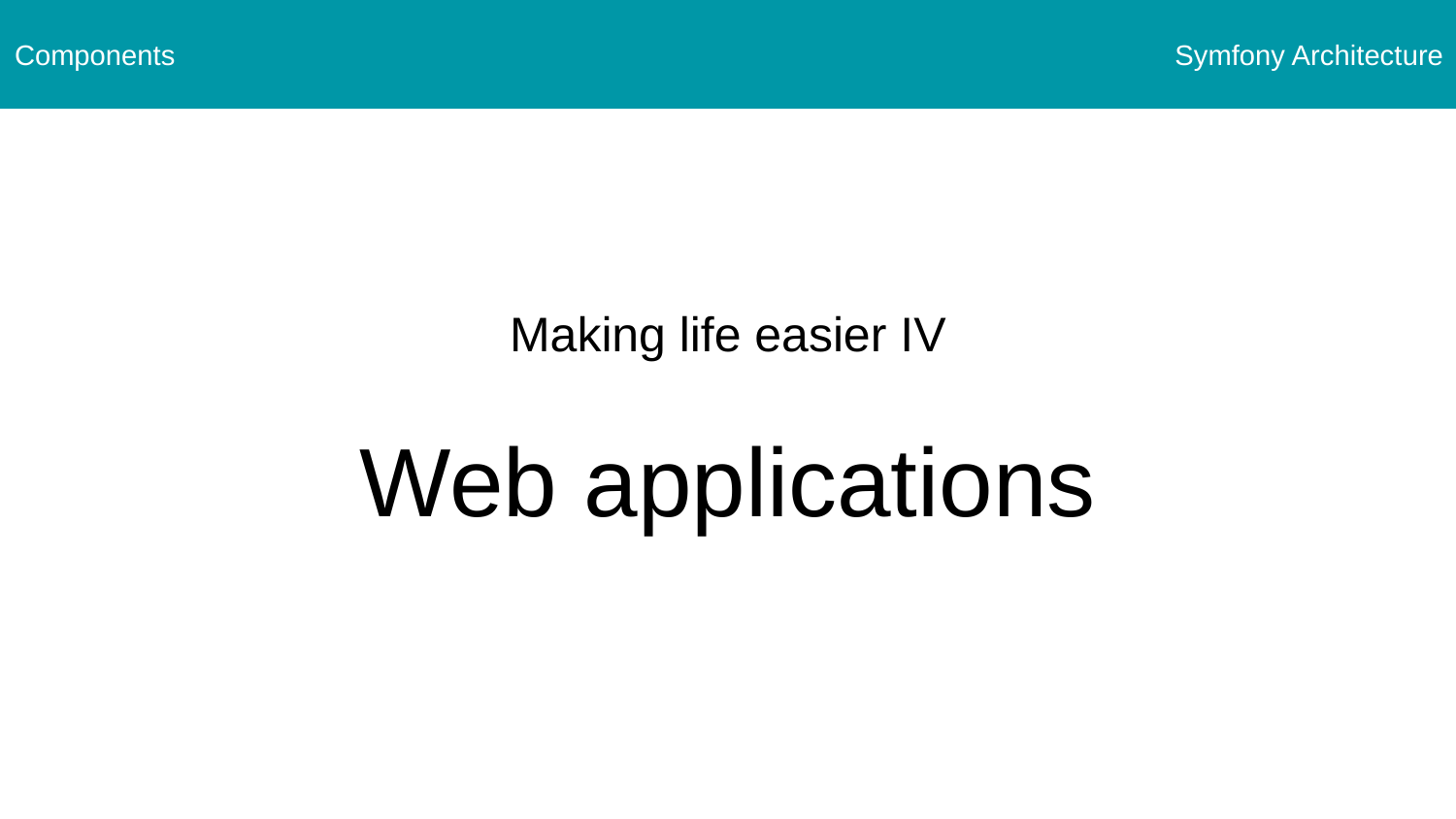

Components
Symfony Architecture
Making life easier IV

Web applications